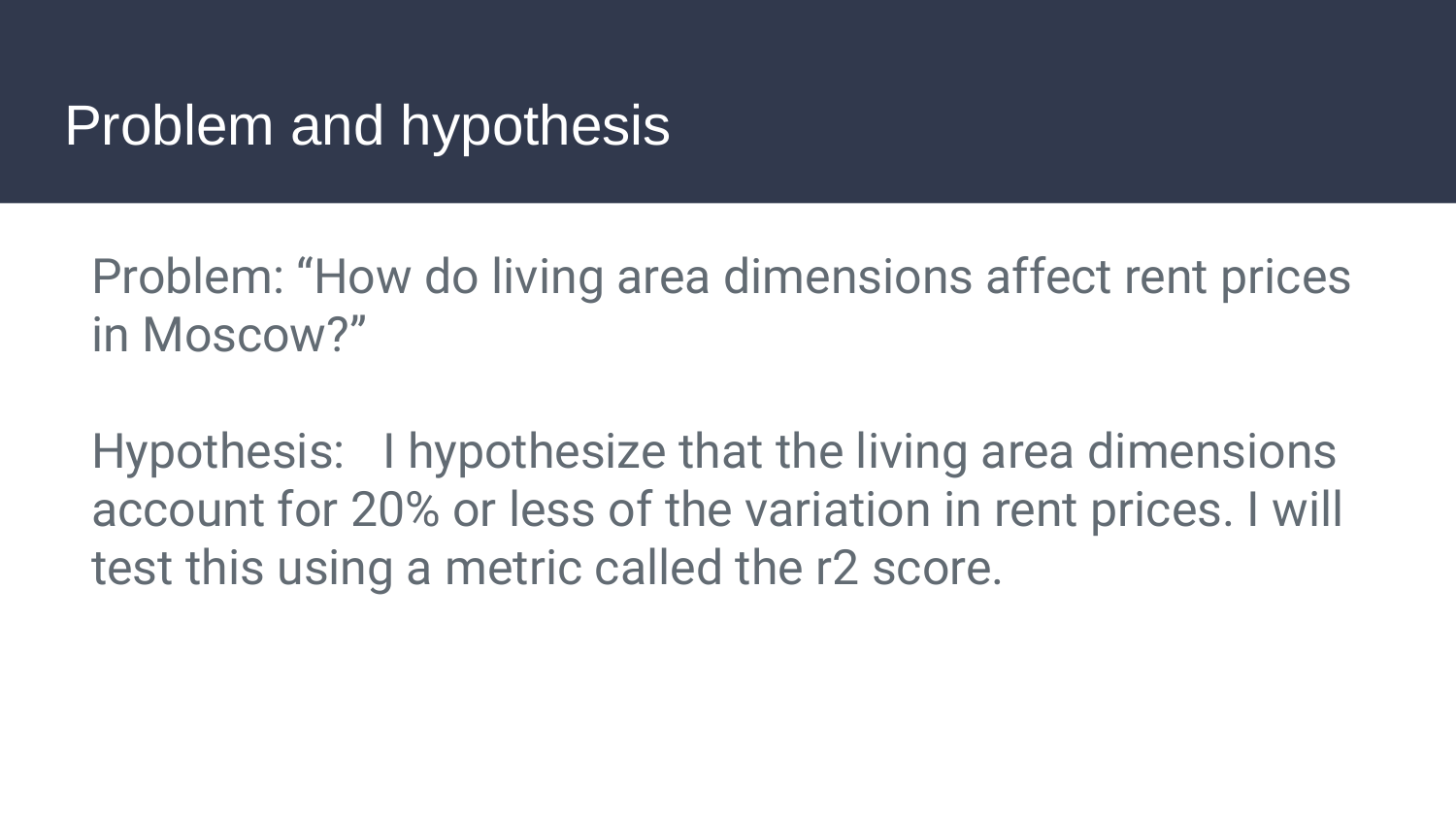

# Problem and hypothesis
Problem: “How do living area dimensions affect rent prices in Moscow?”

Hypothesis: 	I hypothesize that the living area dimensions account for 20% or less of the variation in rent prices. I will test this using a metric called the r2 score.